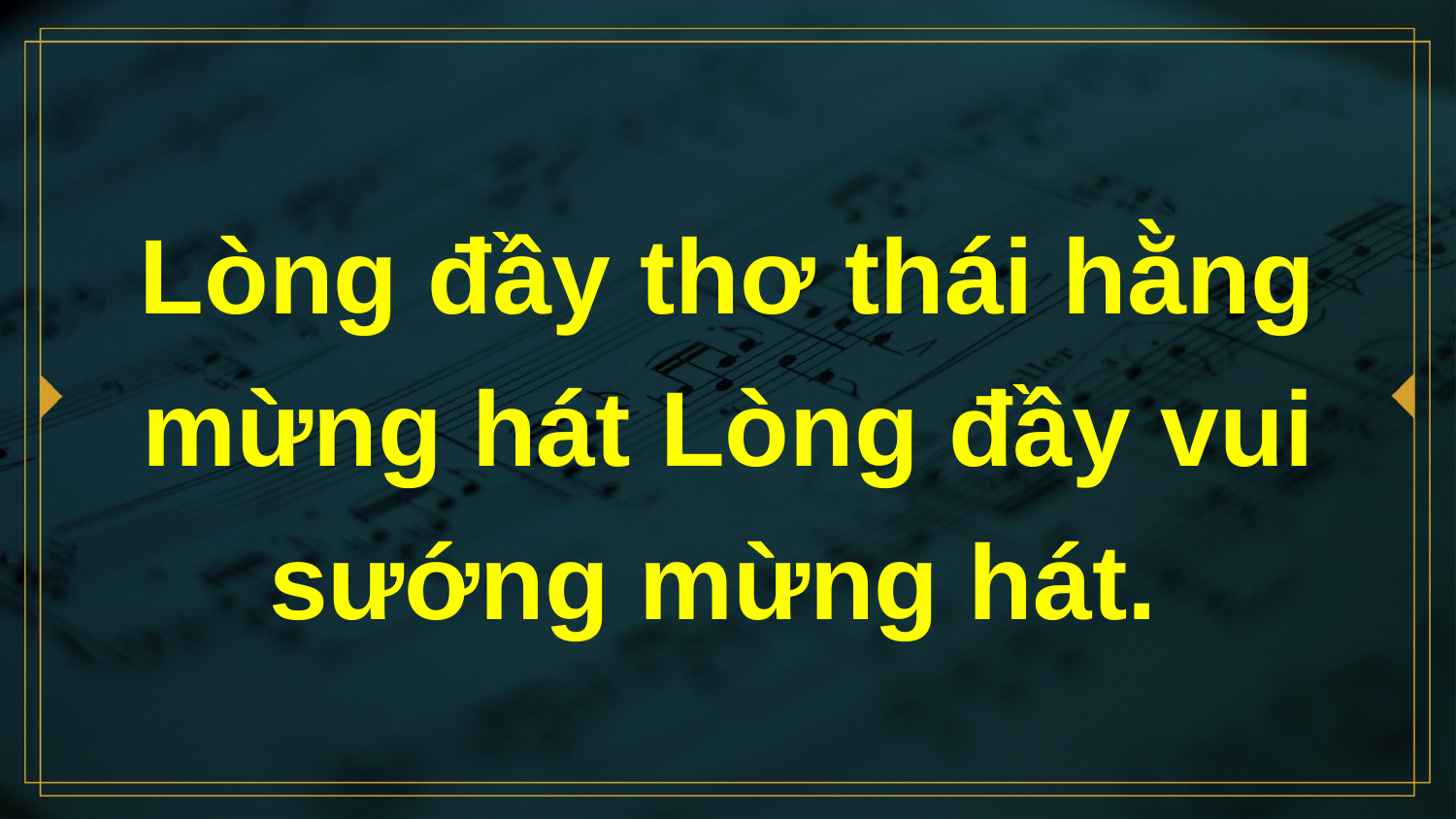

# Lòng đầy thơ thái hằng mừng hát Lòng đầy vui sướng mừng hát.